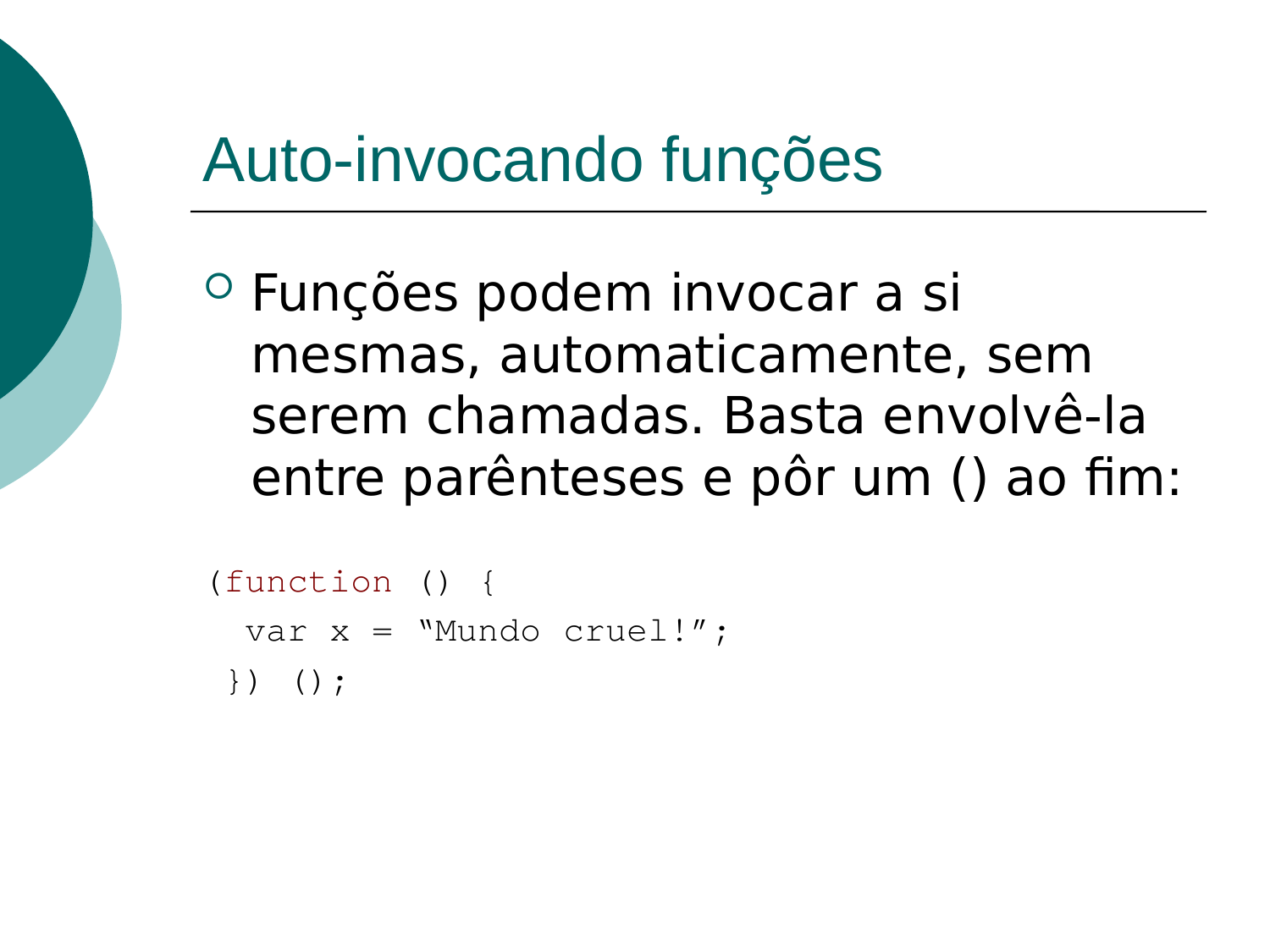

# Auto-invocando funções
Funções podem invocar a si mesmas, automaticamente, sem serem chamadas. Basta envolvê-la entre parênteses e pôr um () ao fim:

(function () {
  var x = “Mundo cruel!”;
 }) ();